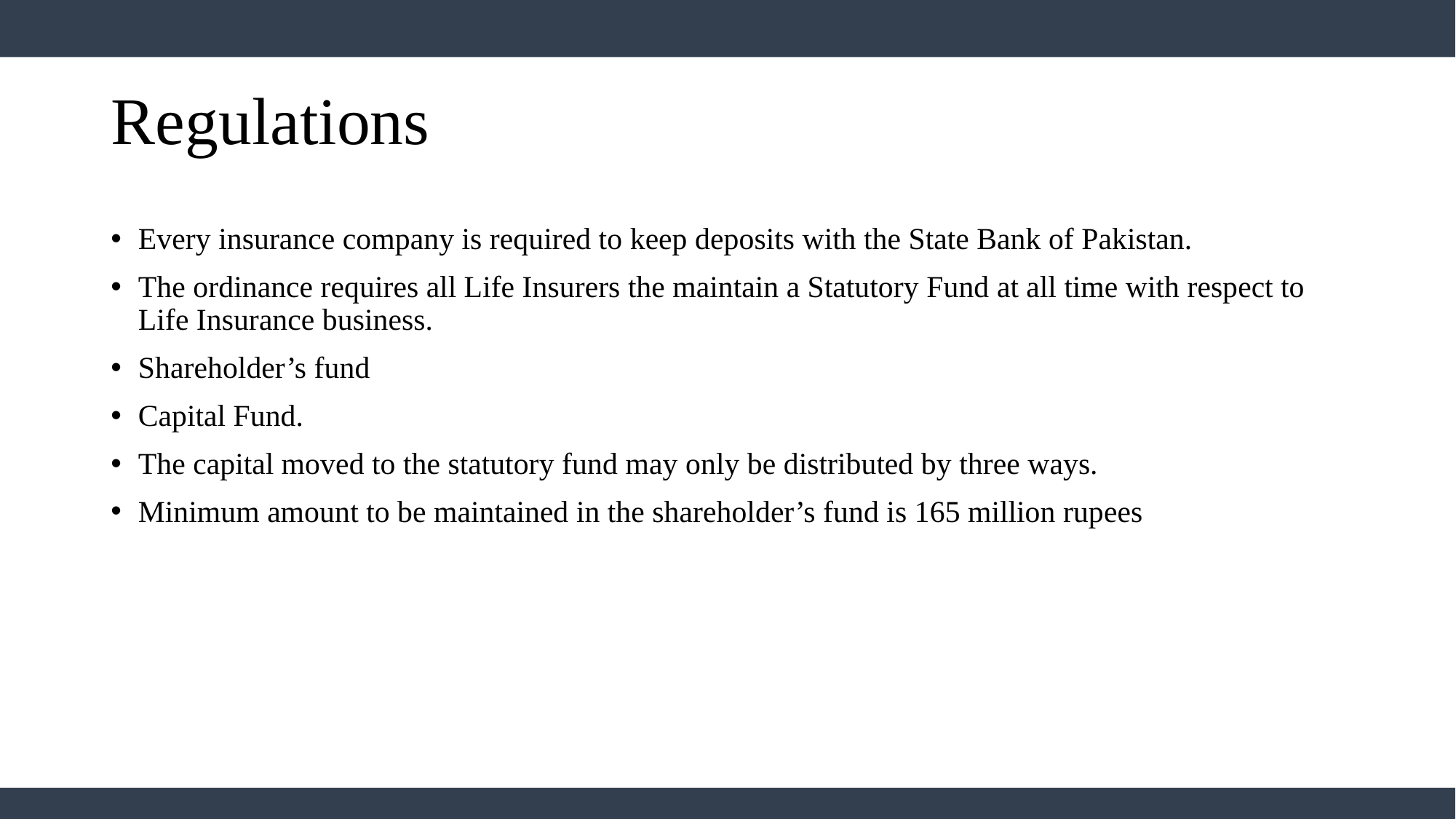

# Regulations
Every insurance company is required to keep deposits with the State Bank of Pakistan.
The ordinance requires all Life Insurers the maintain a Statutory Fund at all time with respect to Life Insurance business.
Shareholder’s fund
Capital Fund.
The capital moved to the statutory fund may only be distributed by three ways.
Minimum amount to be maintained in the shareholder’s fund is 165 million rupees